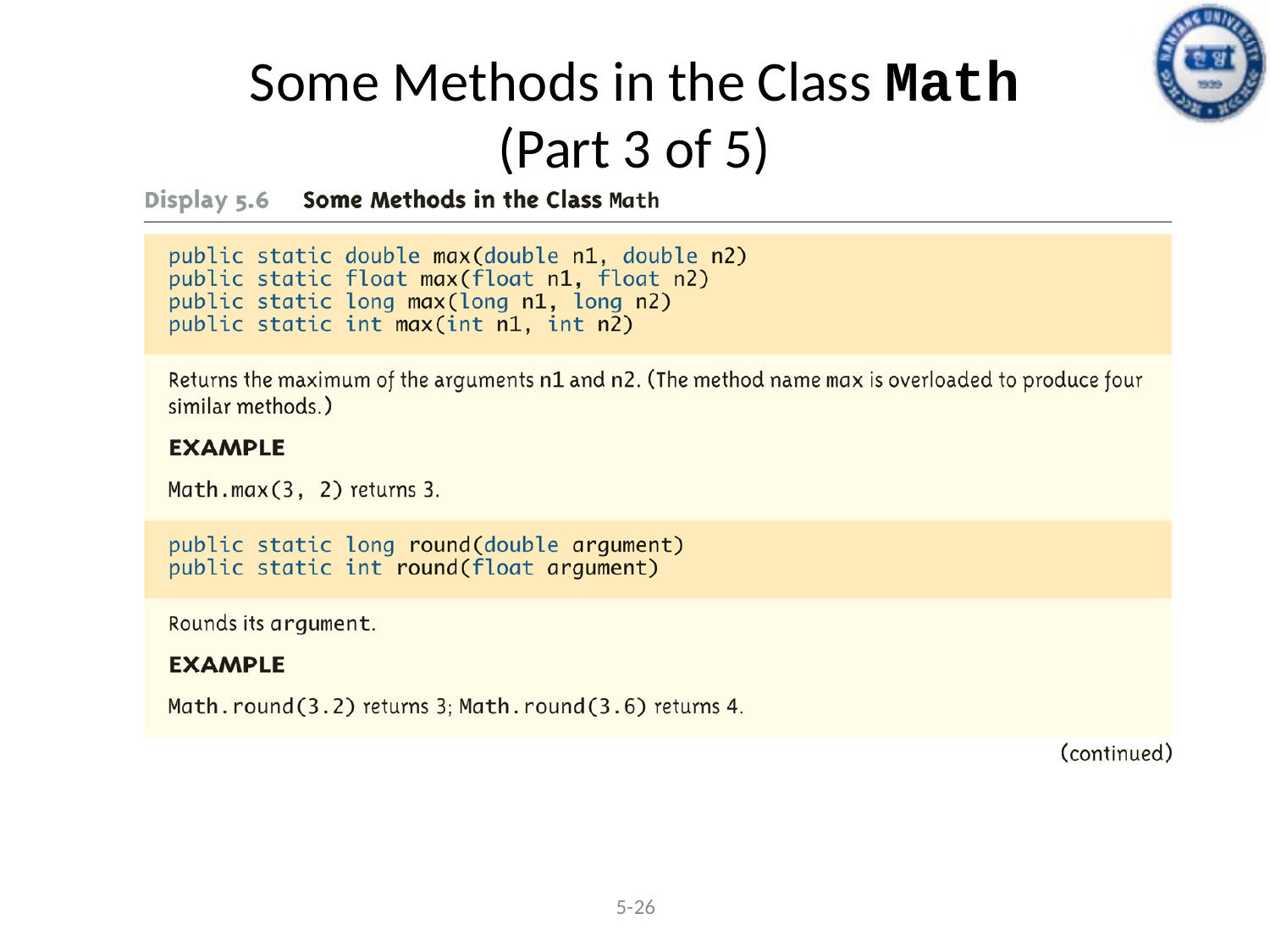

Some Methods in the Class Math
(Part 3 of 5)

5-26